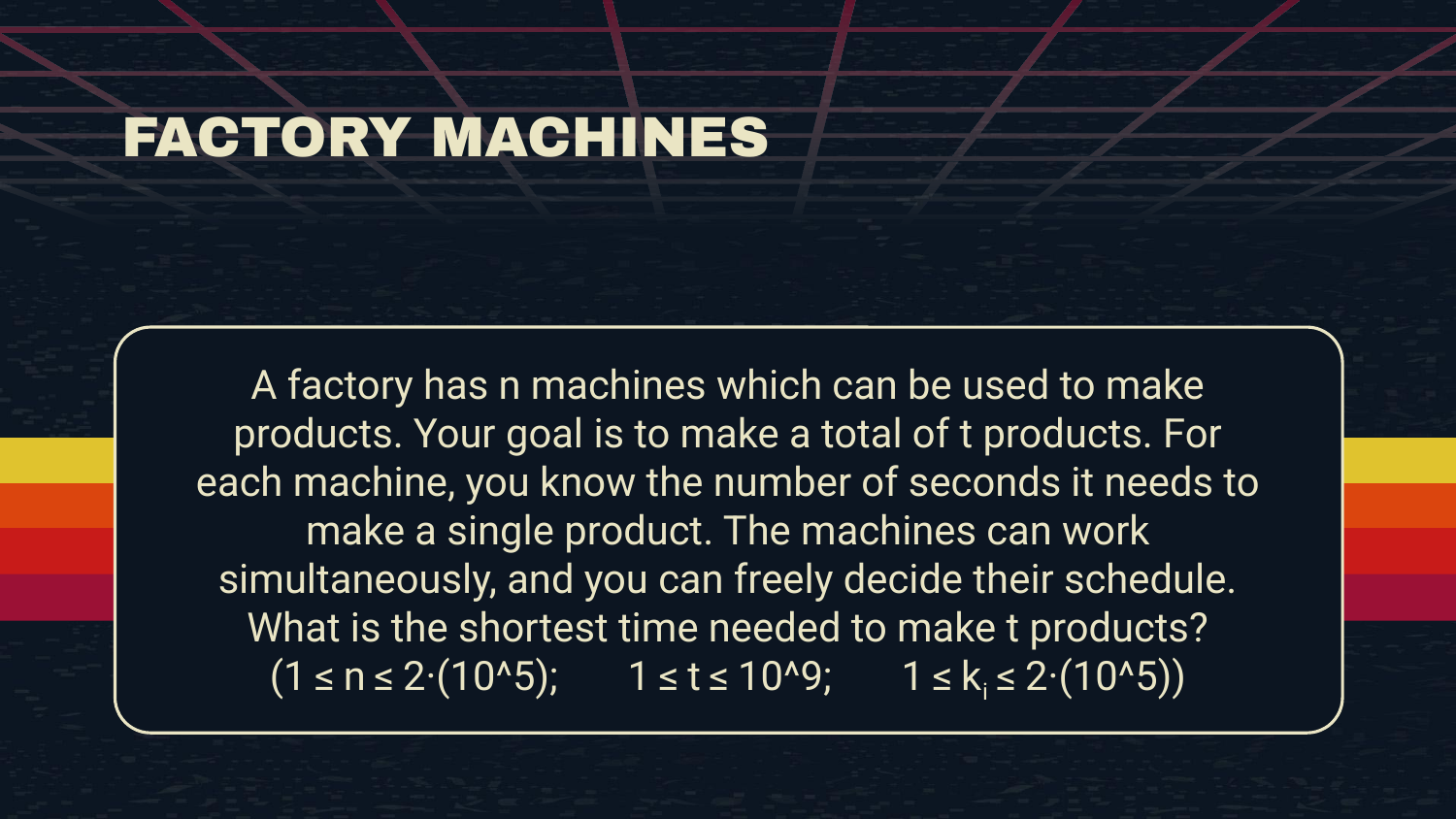

# FACTORY MACHINES
A factory has n machines which can be used to make products. Your goal is to make a total of t products. For each machine, you know the number of seconds it needs to make a single product. The machines can work simultaneously, and you can freely decide their schedule. What is the shortest time needed to make t products?
(1 ≤ n ≤ 2·(10^5);       1 ≤ t ≤ 10^9;       1 ≤ ki ≤ 2·(10^5))